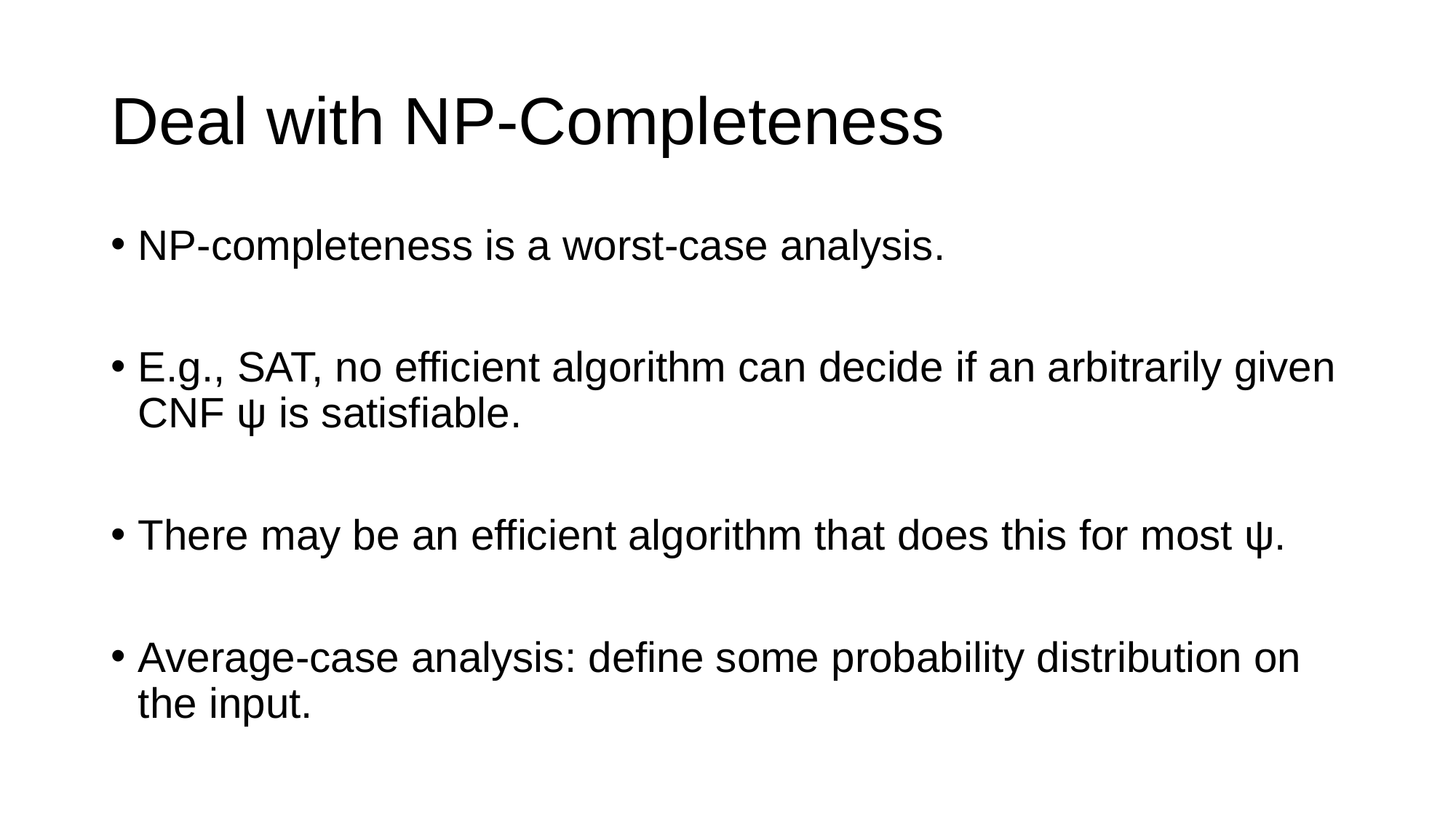

# Deal with NP-Completeness
NP-completeness is a worst-case analysis.

E.g., SAT, no efficient algorithm can decide if an arbitrarily given CNF ψ is satisfiable.

There may be an efficient algorithm that does this for most ψ.

Average-case analysis: define some probability distribution on the input.